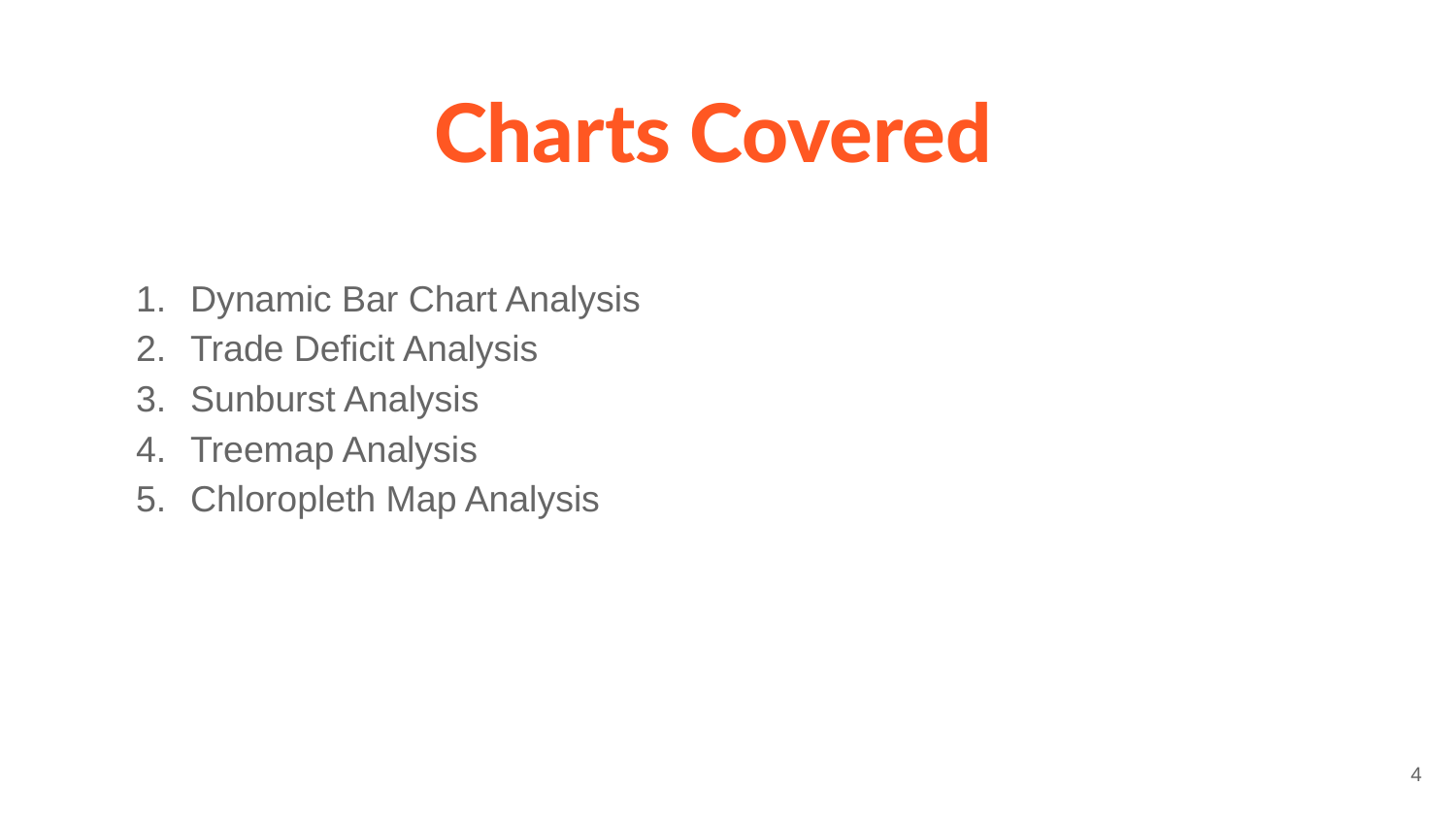

# Charts Covered
Dynamic Bar Chart Analysis
Trade Deficit Analysis
Sunburst Analysis
Treemap Analysis
Chloropleth Map Analysis

4